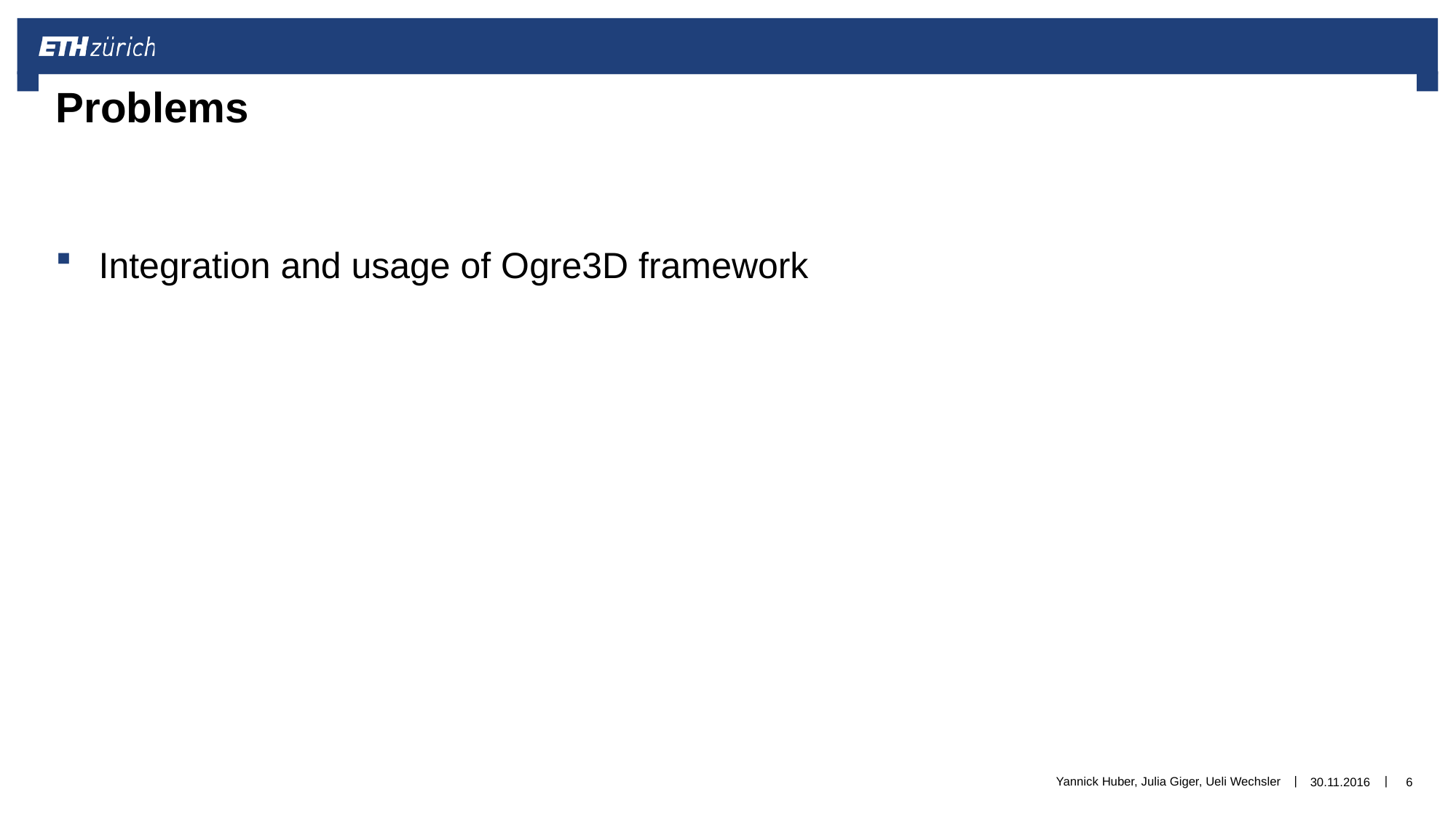

# Problems
Integration and usage of Ogre3D framework

Yannick Huber, Julia Giger, Ueli Wechsler
30.11.2016
6